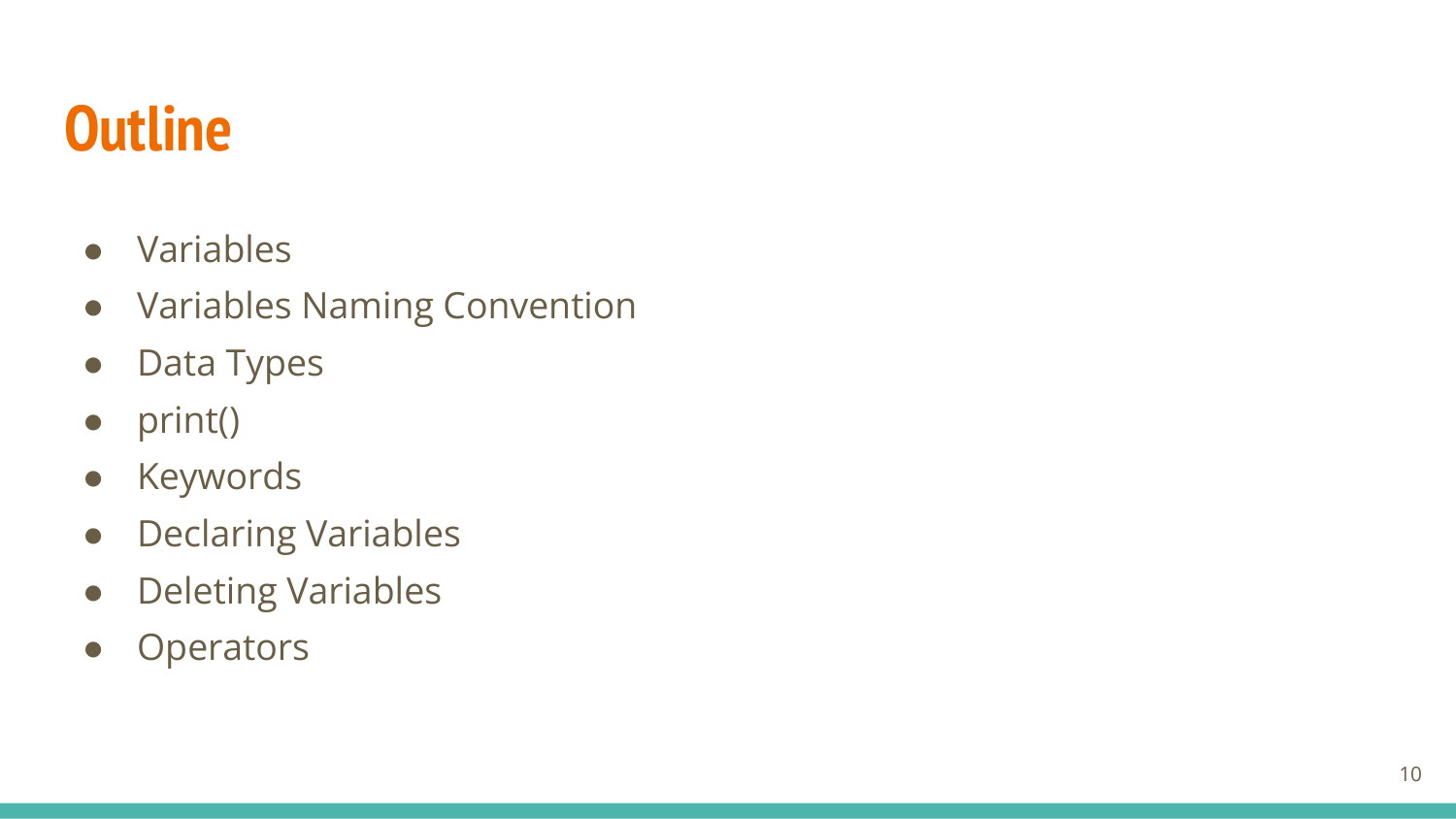

# Outline
Variables
Variables Naming Convention
Data Types
print()
Keywords
Declaring Variables
Deleting Variables
Operators
10